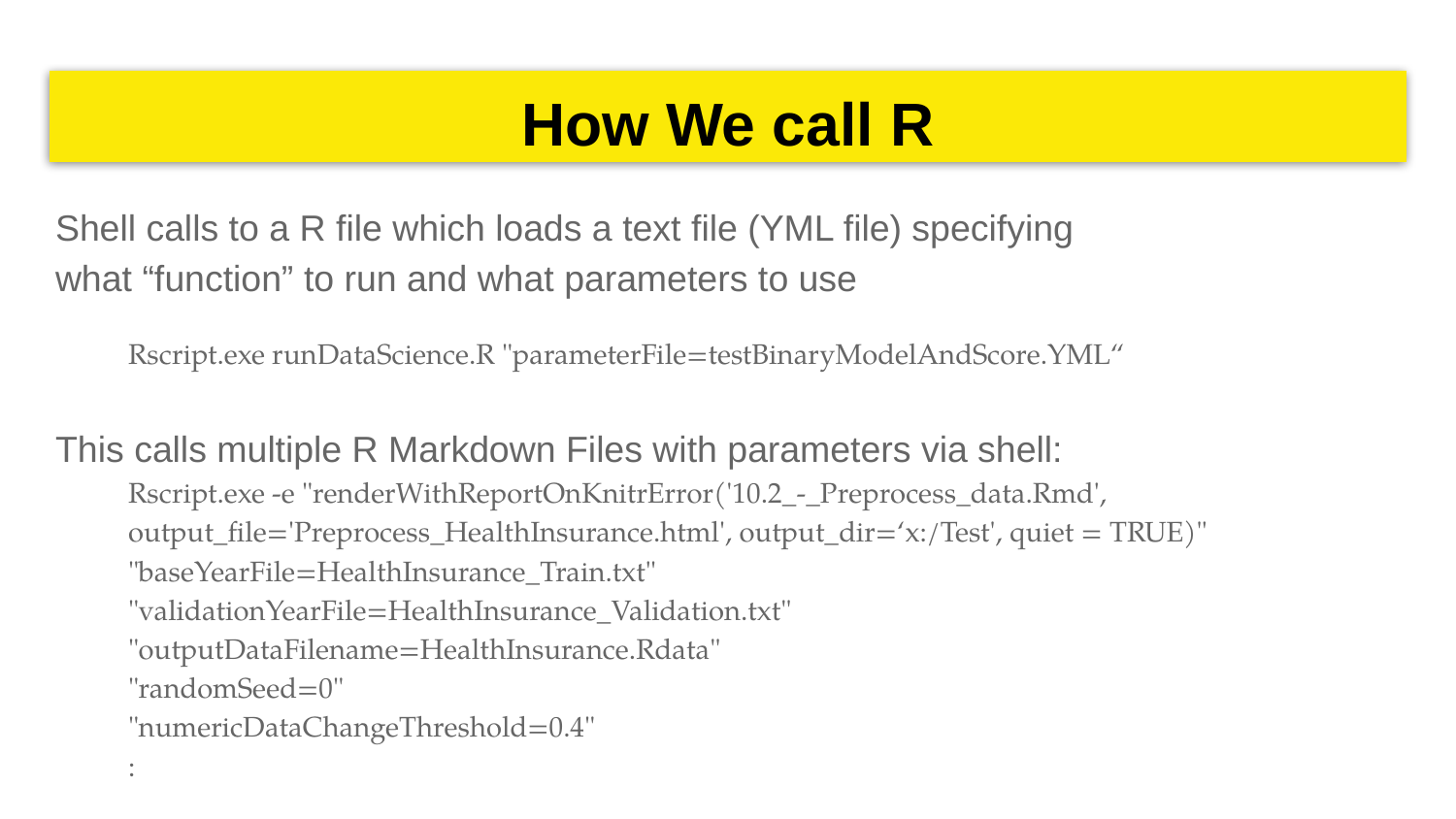

# How We call R
Shell calls to a R file which loads a text file (YML file) specifying
what “function” to run and what parameters to use
Rscript.exe runDataScience.R "parameterFile=testBinaryModelAndScore.YML“

This calls multiple R Markdown Files with parameters via shell:
Rscript.exe -e "renderWithReportOnKnitrError('10.2_-_Preprocess_data.Rmd', output_file='Preprocess_HealthInsurance.html', output_dir=‘x:/Test', quiet = TRUE)"
"baseYearFile=HealthInsurance_Train.txt"
"validationYearFile=HealthInsurance_Validation.txt"
"outputDataFilename=HealthInsurance.Rdata"
"randomSeed=0"
"numericDataChangeThreshold=0.4"
: